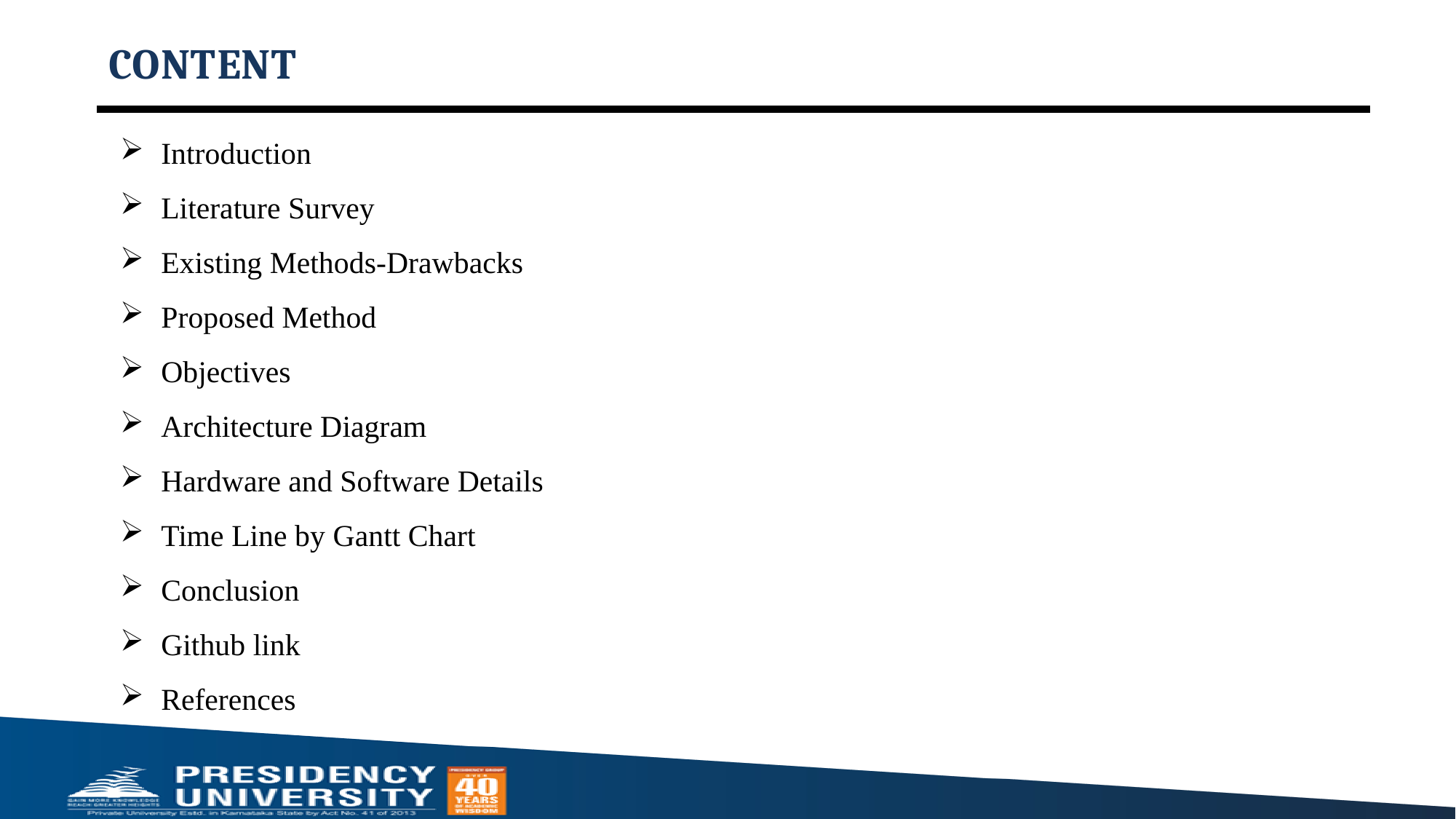

# CONTENT
Introduction
Literature Survey
Existing Methods-Drawbacks
Proposed Method
Objectives
Architecture Diagram
Hardware and Software Details
Time Line by Gantt Chart
Conclusion
Github link
References